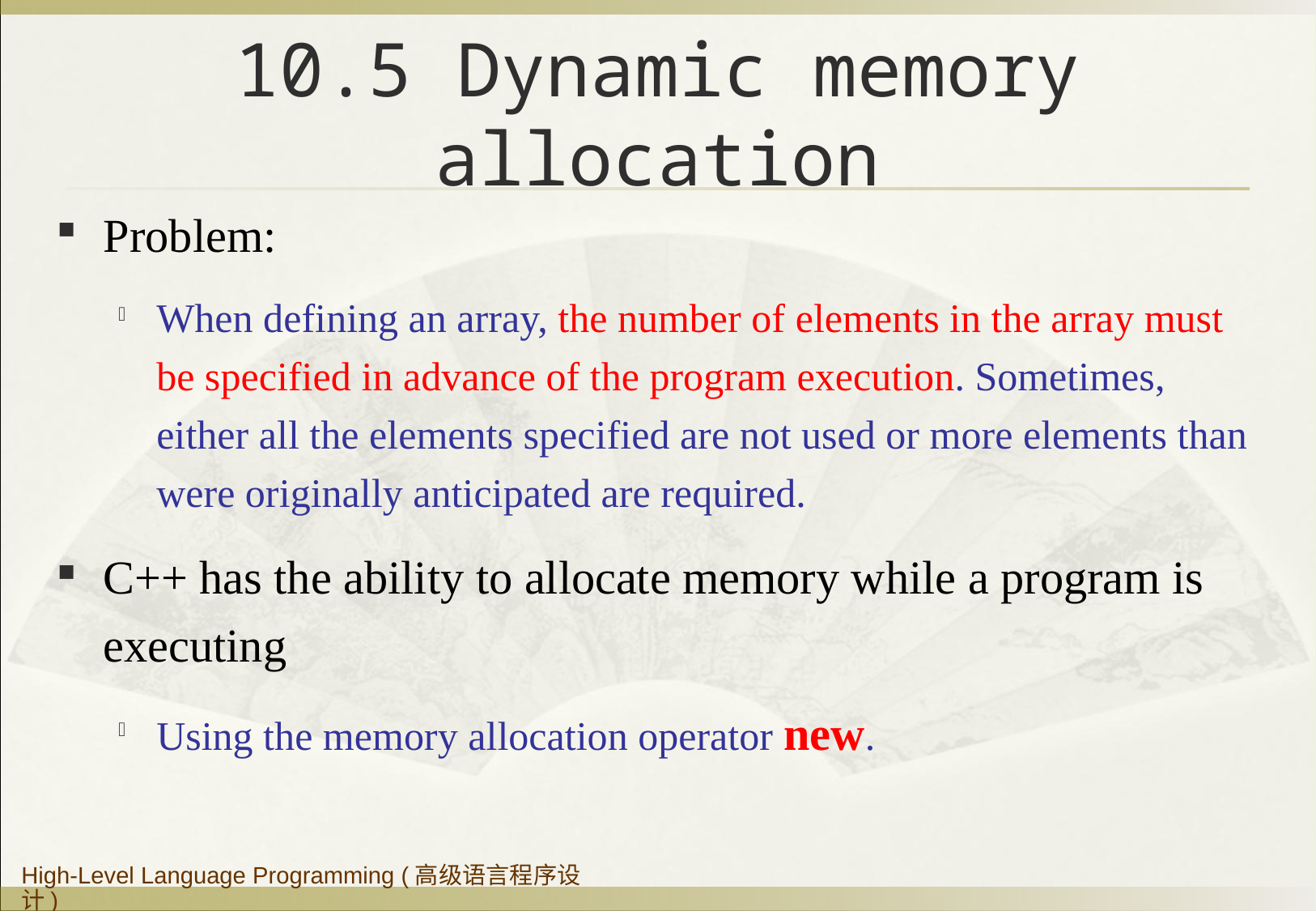

# 10.5 Dynamic memory allocation
Problem:
When defining an array, the number of elements in the array must be specified in advance of the program execution. Sometimes, either all the elements specified are not used or more elements than were originally anticipated are required.
C++ has the ability to allocate memory while a program is executing
Using the memory allocation operator new.